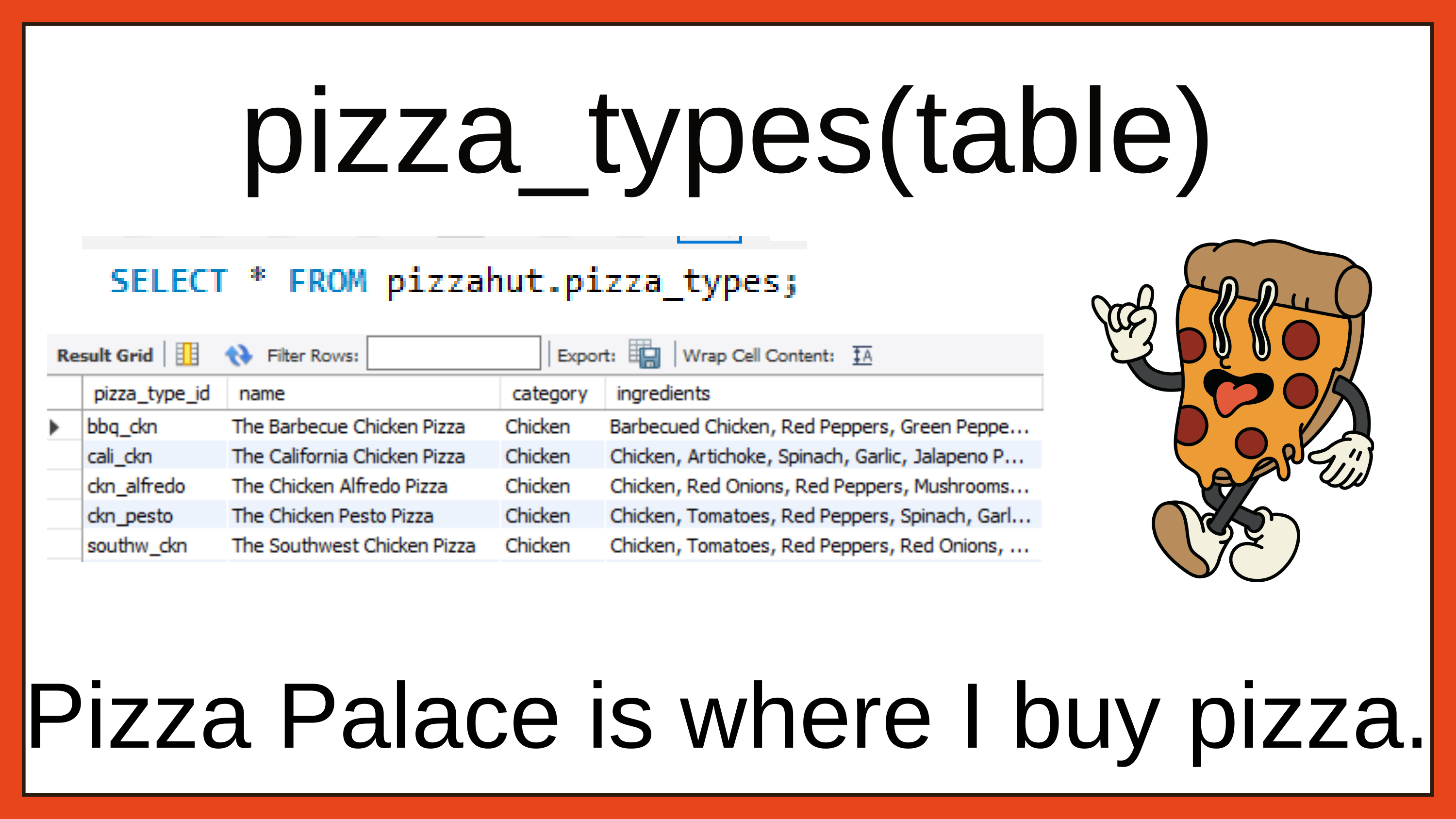

pizza_types(table)

Pizza Palace is where I buy pizza.